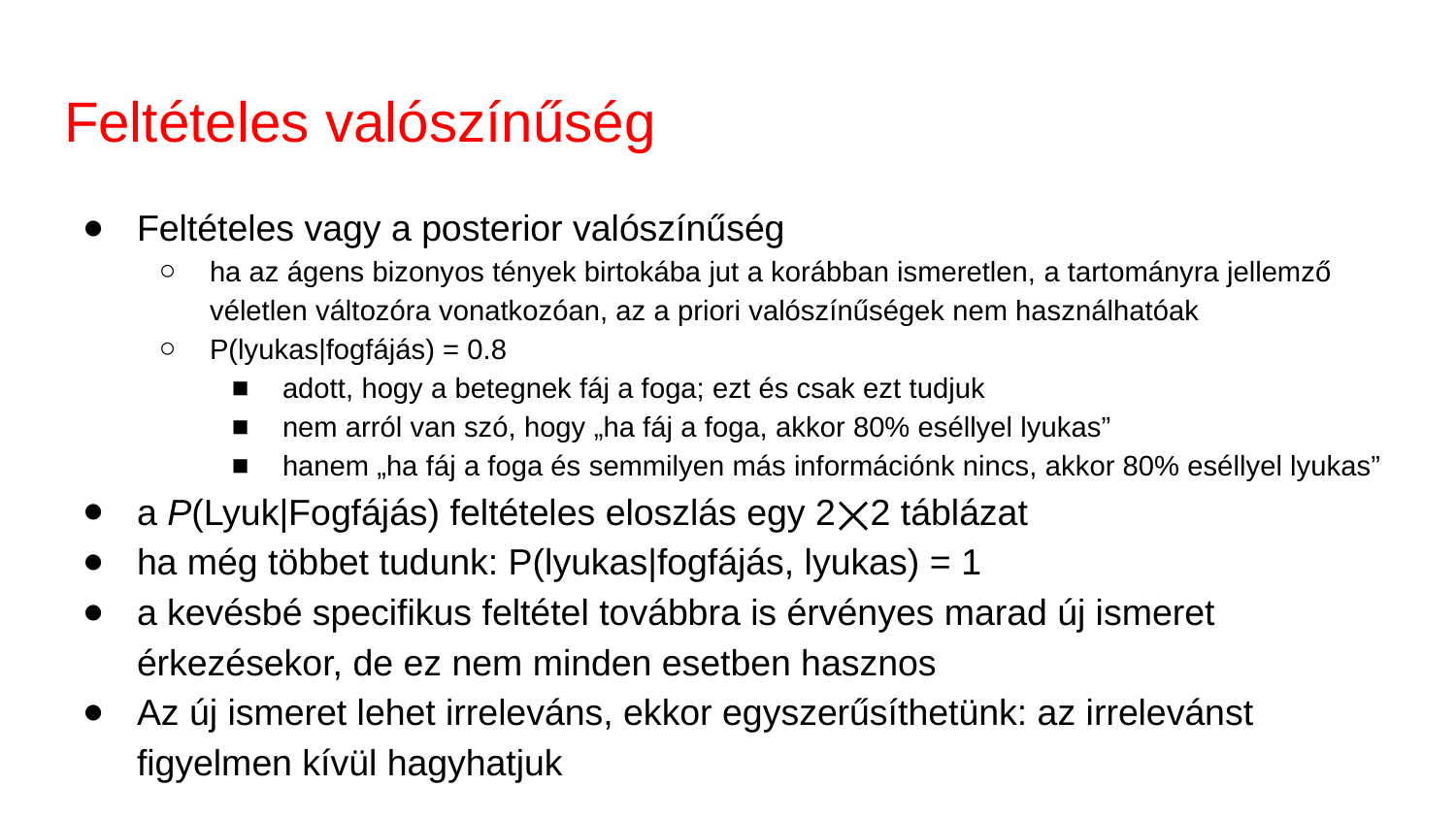

# Feltételes valószínűség
Feltételes vagy a posterior valószínűség
ha az ágens bizonyos tények birtokába jut a korábban ismeretlen, a tartományra jellemző véletlen változóra vonatkozóan, az a priori valószínűségek nem használhatóak
P(lyukas|fogfájás) = 0.8
adott, hogy a betegnek fáj a foga; ezt és csak ezt tudjuk
nem arról van szó, hogy „ha fáj a foga, akkor 80% eséllyel lyukas”
hanem „ha fáj a foga és semmilyen más információnk nincs, akkor 80% eséllyel lyukas”
a P(Lyuk|Fogfájás) feltételes eloszlás egy 2⨉2 táblázat
ha még többet tudunk: P(lyukas|fogfájás, lyukas) = 1
a kevésbé specifikus feltétel továbbra is érvényes marad új ismeret érkezésekor, de ez nem minden esetben hasznos
Az új ismeret lehet irreleváns, ekkor egyszerűsíthetünk: az irrelevánst figyelmen kívül hagyhatjuk